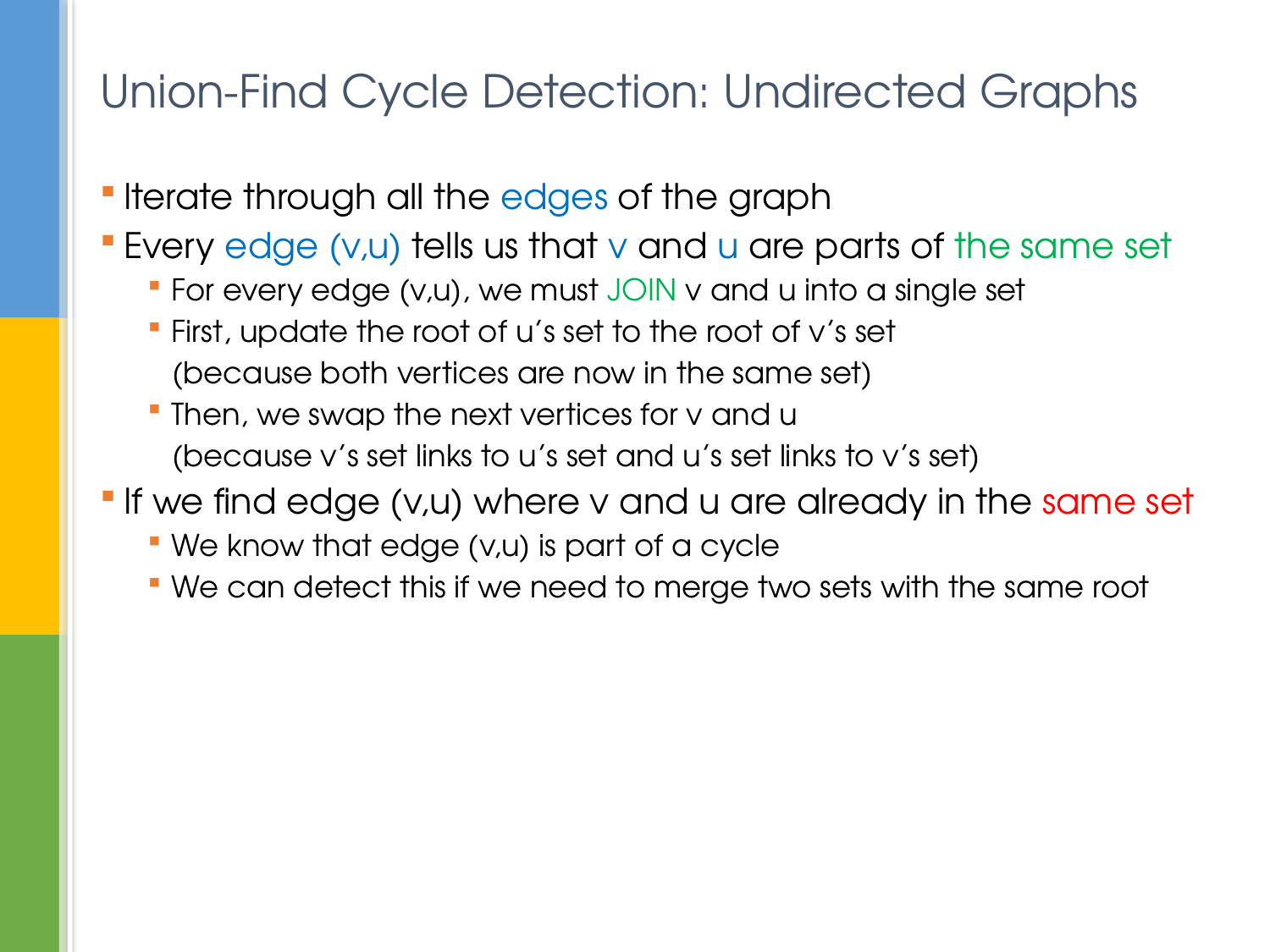

# Union-Find Cycle Detection: Undirected Graphs
Iterate through all the edges of the graph
Every edge (v,u) tells us that v and u are parts of the same set
For every edge (v,u), we must JOIN v and u into a single set
First, update the root of u’s set to the root of v’s set
   (because both vertices are now in the same set)
Then, we swap the next vertices for v and u
   (because v’s set links to u’s set and u’s set links to v’s set)
If we find edge (v,u) where v and u are already in the same set
We know that edge (v,u) is part of a cycle
We can detect this if we need to merge two sets with the same root